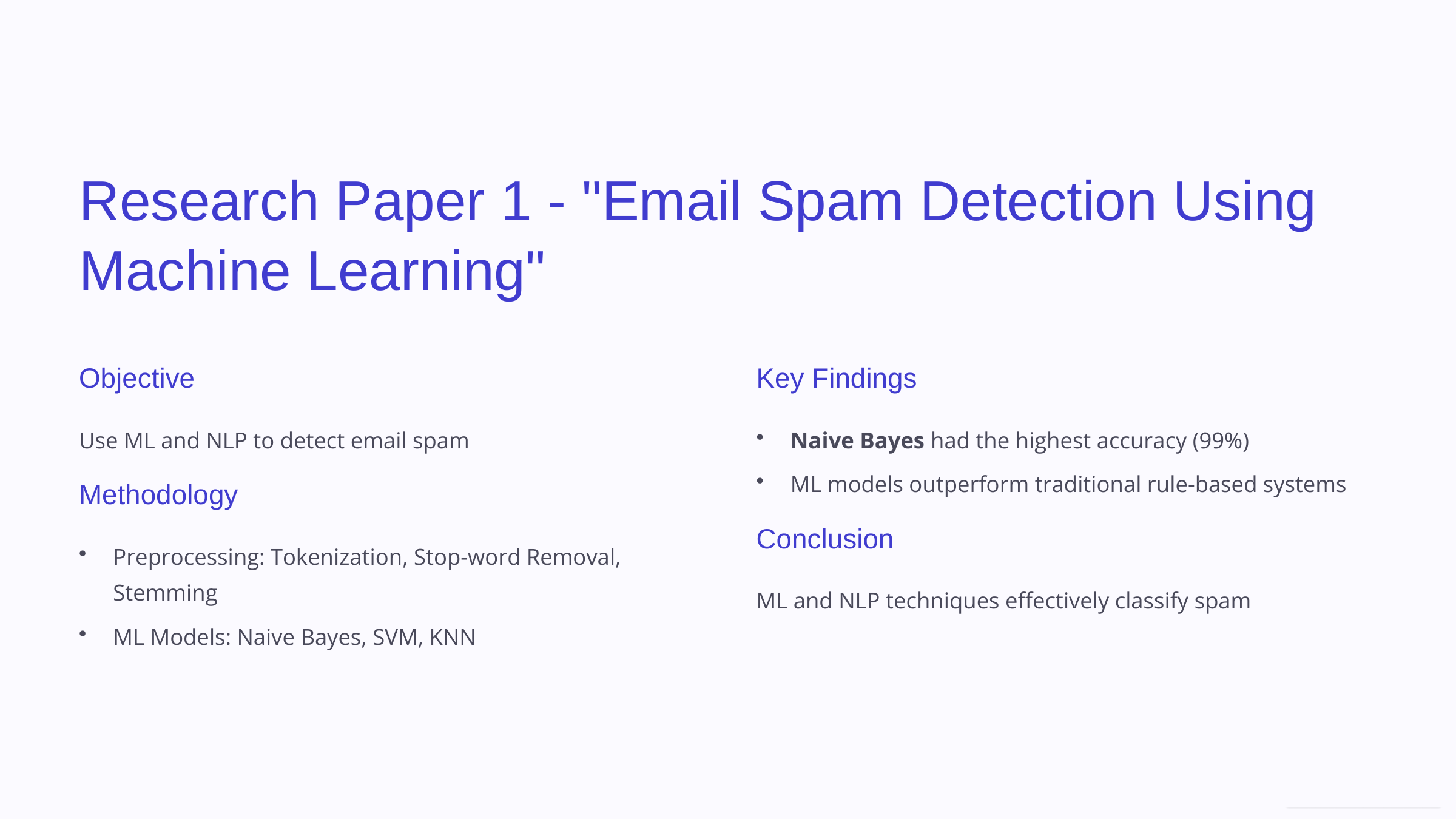

Research Paper 1 - "Email Spam Detection Using Machine Learning"
Objective
Key Findings
Use ML and NLP to detect email spam
Naive Bayes had the highest accuracy (99%)
ML models outperform traditional rule-based systems
Methodology
Conclusion
Preprocessing: Tokenization, Stop-word Removal, Stemming
ML and NLP techniques effectively classify spam
ML Models: Naive Bayes, SVM, KNN